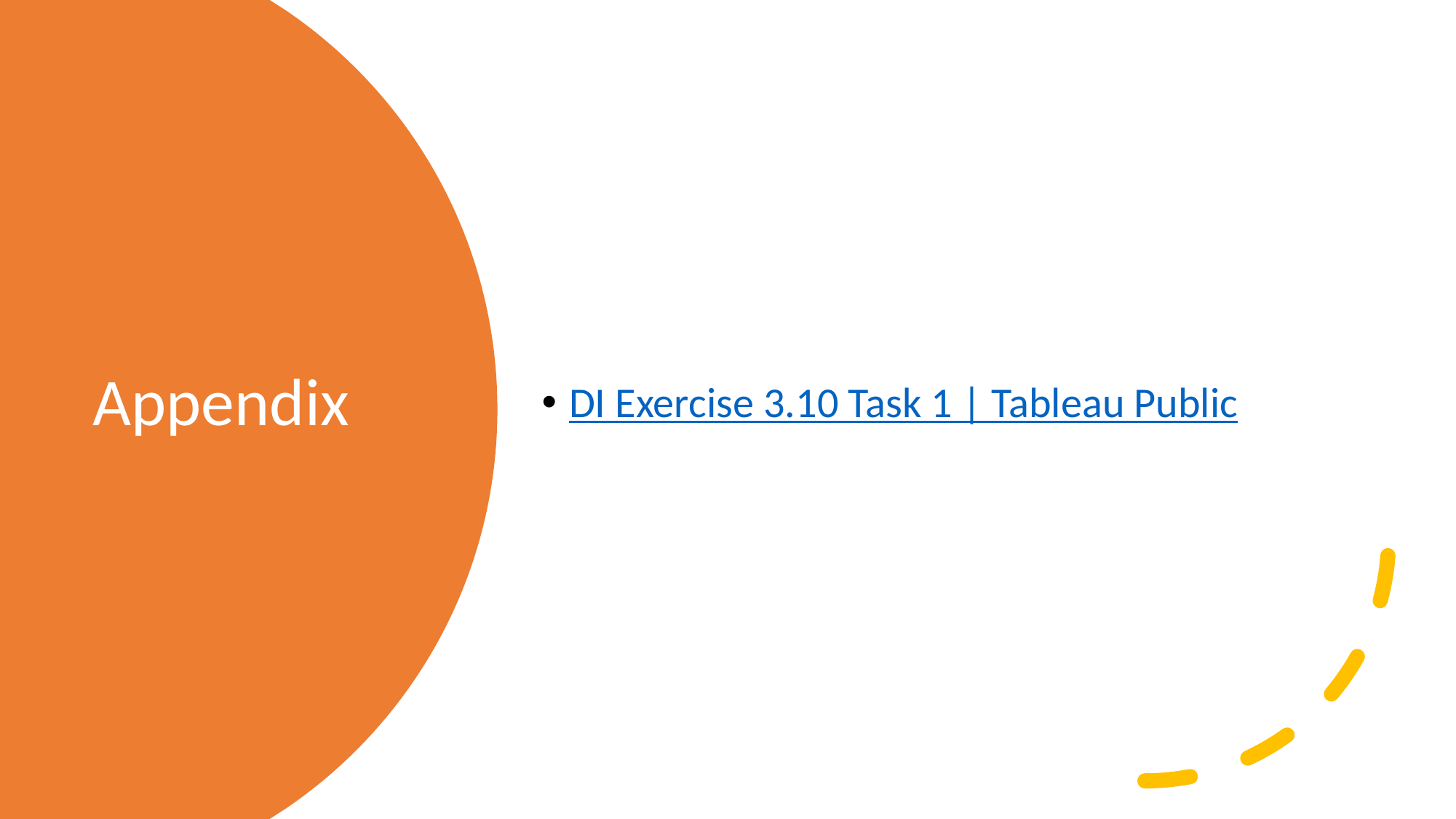

DI Exercise 3.10 Task 1 | Tableau Public
# Appendix